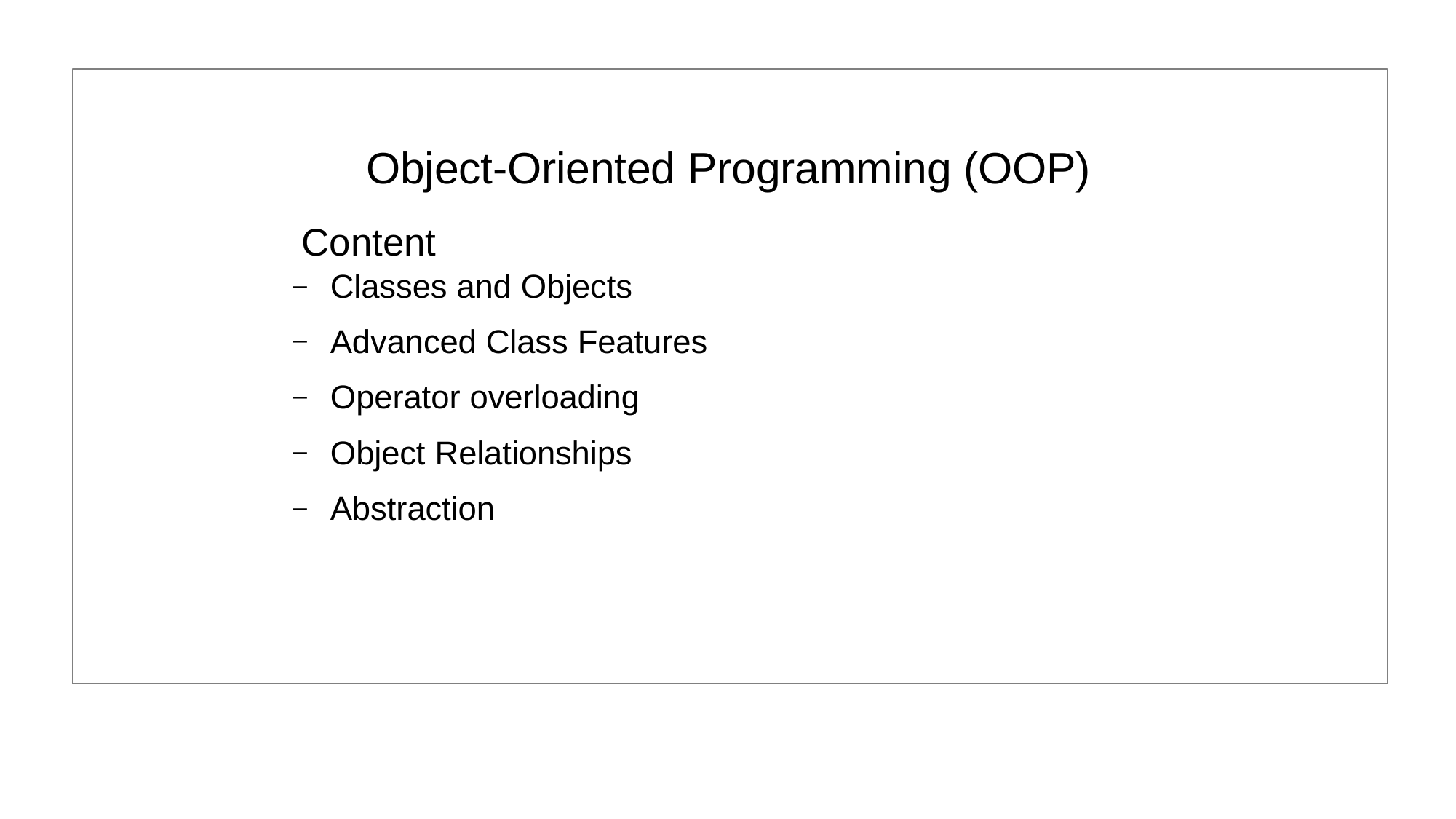

# Object-Oriented Programming (OOP)
Content
Classes and Objects
Advanced Class Features
Operator overloading
Object Relationships
Abstraction